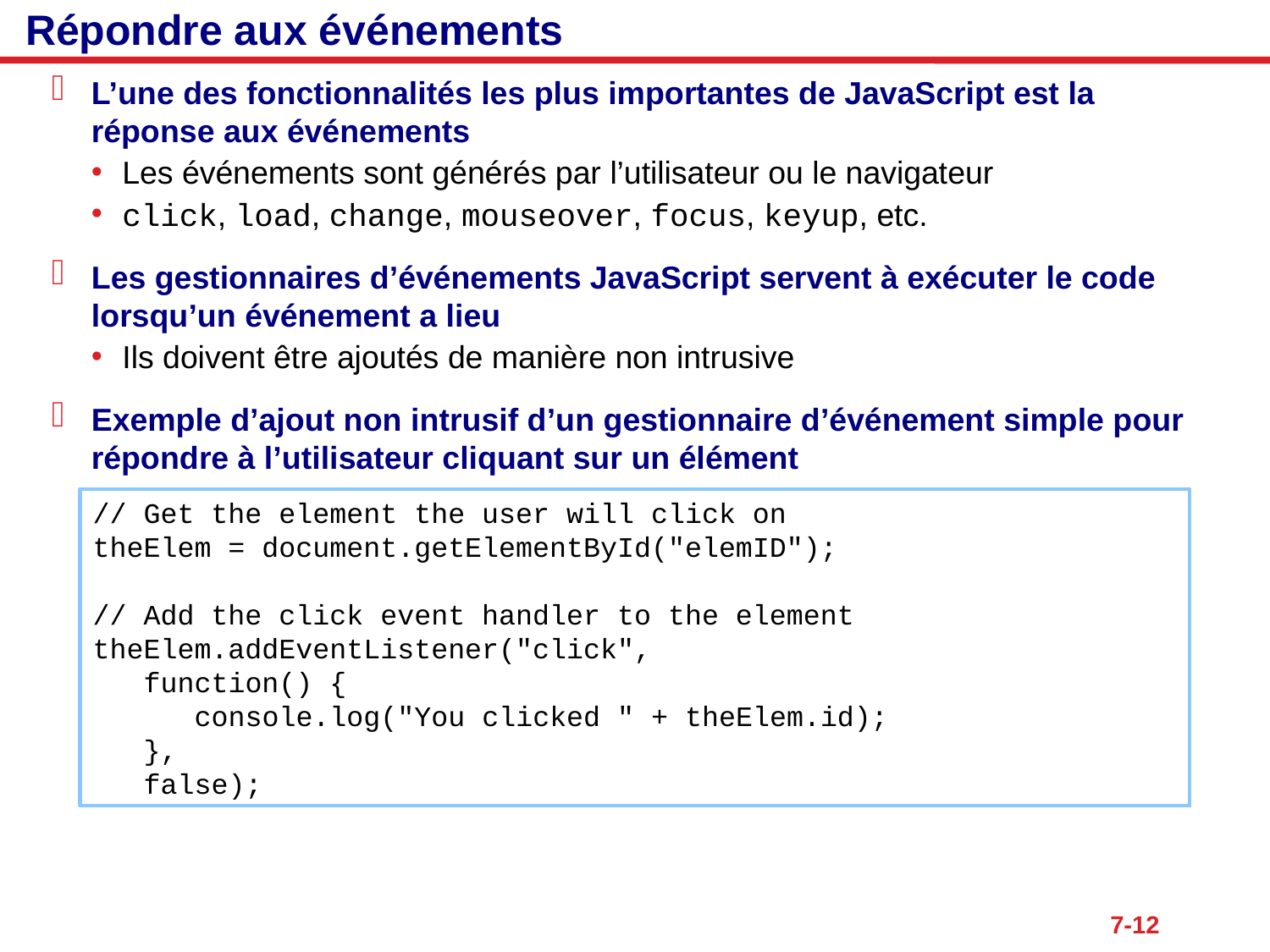

# Répondre aux événements
L’une des fonctionnalités les plus importantes de JavaScript est la réponse aux événements
Les événements sont générés par l’utilisateur ou le navigateur
click, load, change, mouseover, focus, keyup, etc.
Les gestionnaires d’événements JavaScript servent à exécuter le code lorsqu’un événement a lieu
Ils doivent être ajoutés de manière non intrusive
Exemple d’ajout non intrusif d’un gestionnaire d’événement simple pour répondre à l’utilisateur cliquant sur un élément
// Get the element the user will click on
theElem = document.getElementById("elemID");

// Add the click event handler to the element
theElem.addEventListener("click",
   function() {
      console.log("You clicked " + theElem.id);
   },
   false);